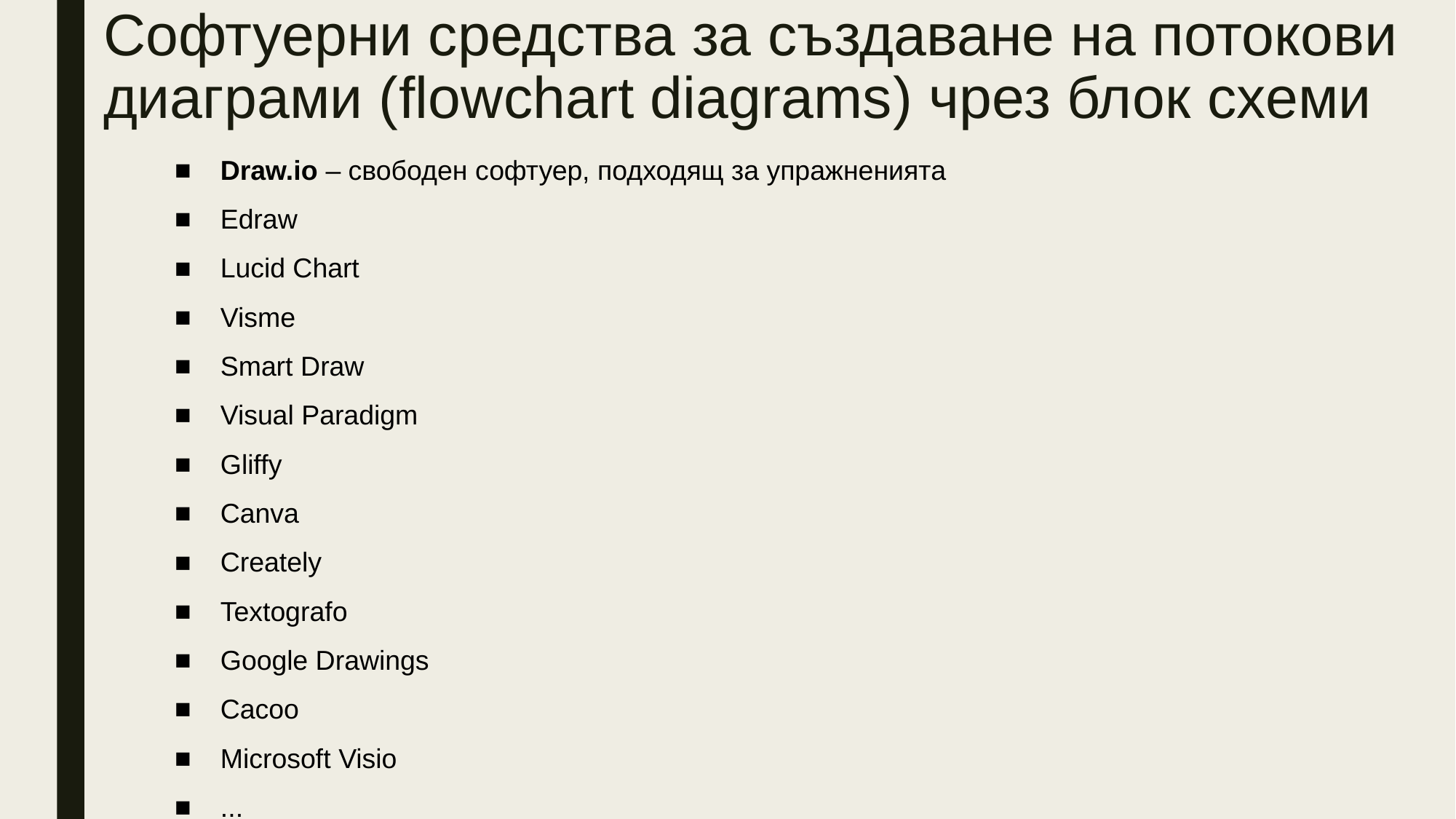

# Софтуерни средства за създаване на потокови диаграми (flowchart diagrams) чрез блок схеми
Draw.io – свободен софтуер, подходящ за упражненията
Edraw
Lucid Chart
Visme
Smart Draw
Visual Paradigm
Gliffy
Canva
Creately
Textografo
Google Drawings
Cacoo
Microsoft Visio
...